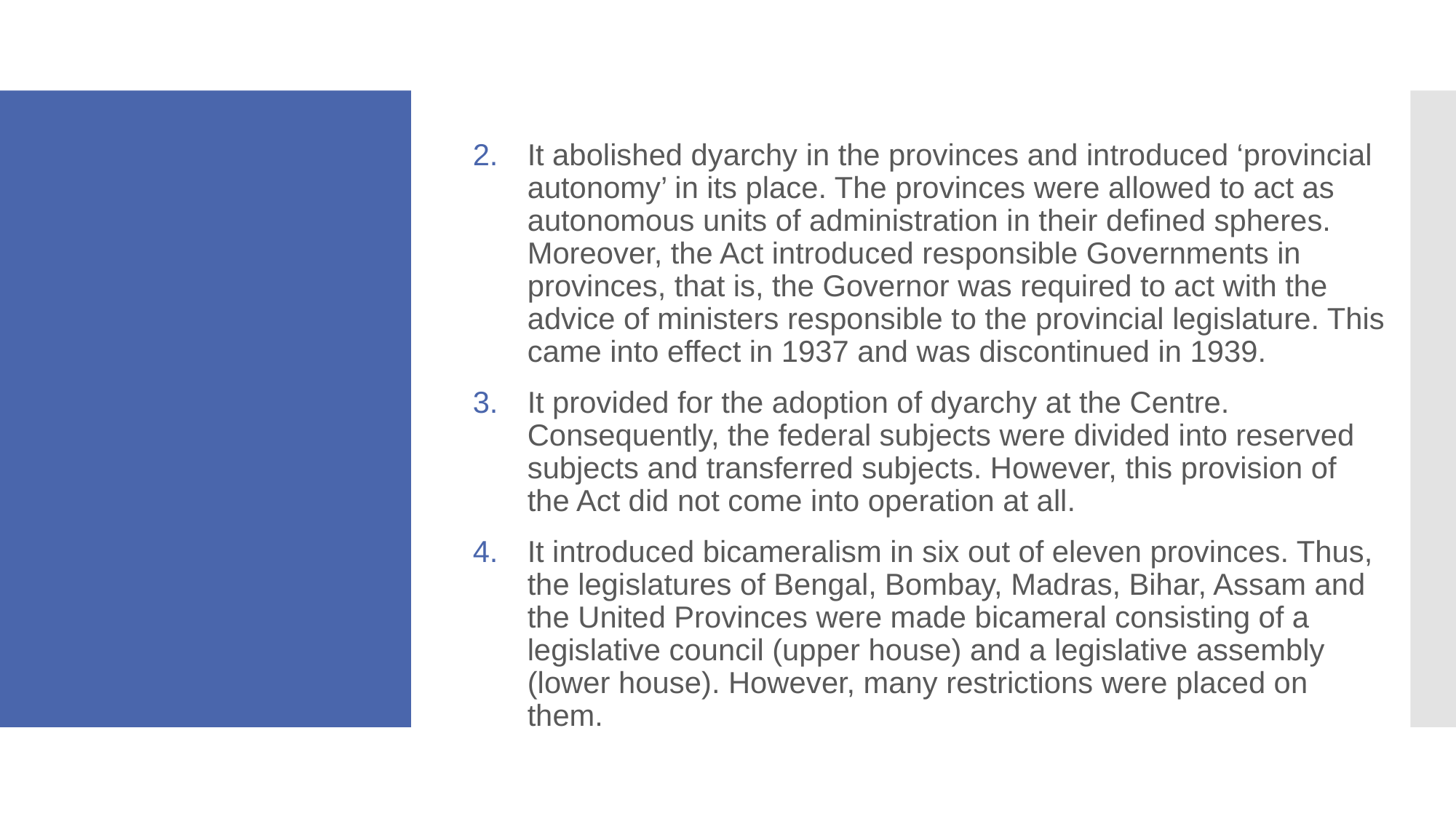

It abolished dyarchy in the provinces and introduced ‘provincial autonomy’ in its place. The provinces were allowed to act as autonomous units of administration in their defined spheres. Moreover, the Act introduced responsible Governments in provinces, that is, the Governor was required to act with the advice of ministers responsible to the provincial legislature. This came into effect in 1937 and was discontinued in 1939.
It provided for the adoption of dyarchy at the Centre. Consequently, the federal subjects were divided into reserved subjects and transferred subjects. However, this provision of the Act did not come into operation at all.
It introduced bicameralism in six out of eleven provinces. Thus, the legislatures of Bengal, Bombay, Madras, Bihar, Assam and the United Provinces were made bicameral consisting of a legislative council (upper house) and a legislative assembly (lower house). However, many restrictions were placed on them.
#